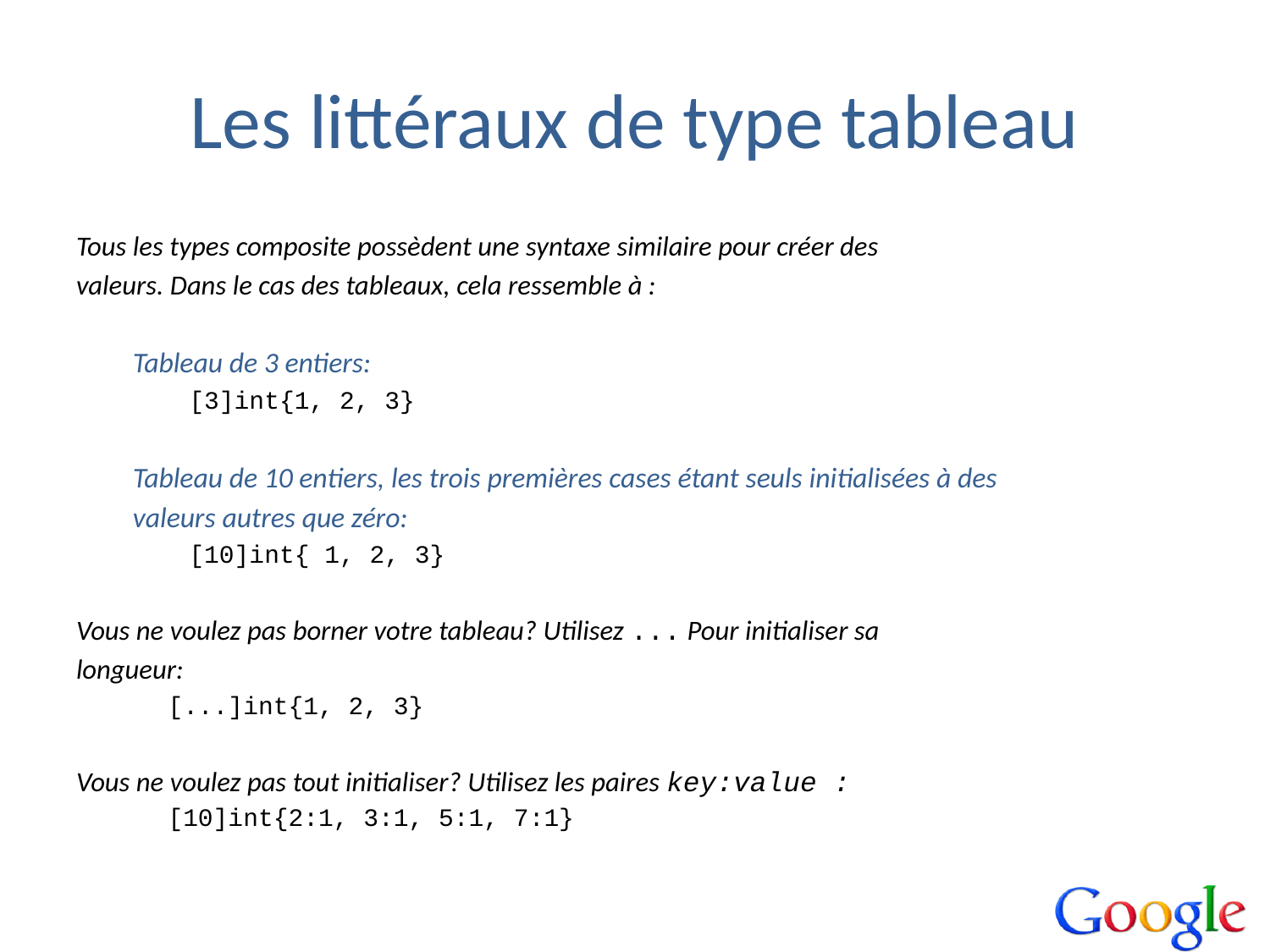

# Les littéraux de type tableau
Tous les types composite possèdent une syntaxe similaire pour créer des
valeurs. Dans le cas des tableaux, cela ressemble à :

Tableau de 3 entiers:
[3]int{1, 2, 3}

Tableau de 10 entiers, les trois premières cases étant seuls initialisées à des
valeurs autres que zéro:
[10]int{ 1, 2, 3}

Vous ne voulez pas borner votre tableau? Utilisez ... Pour initialiser sa
longueur:
		[...]int{1, 2, 3}

Vous ne voulez pas tout initialiser? Utilisez les paires key:value :
		[10]int{2:1, 3:1, 5:1, 7:1}